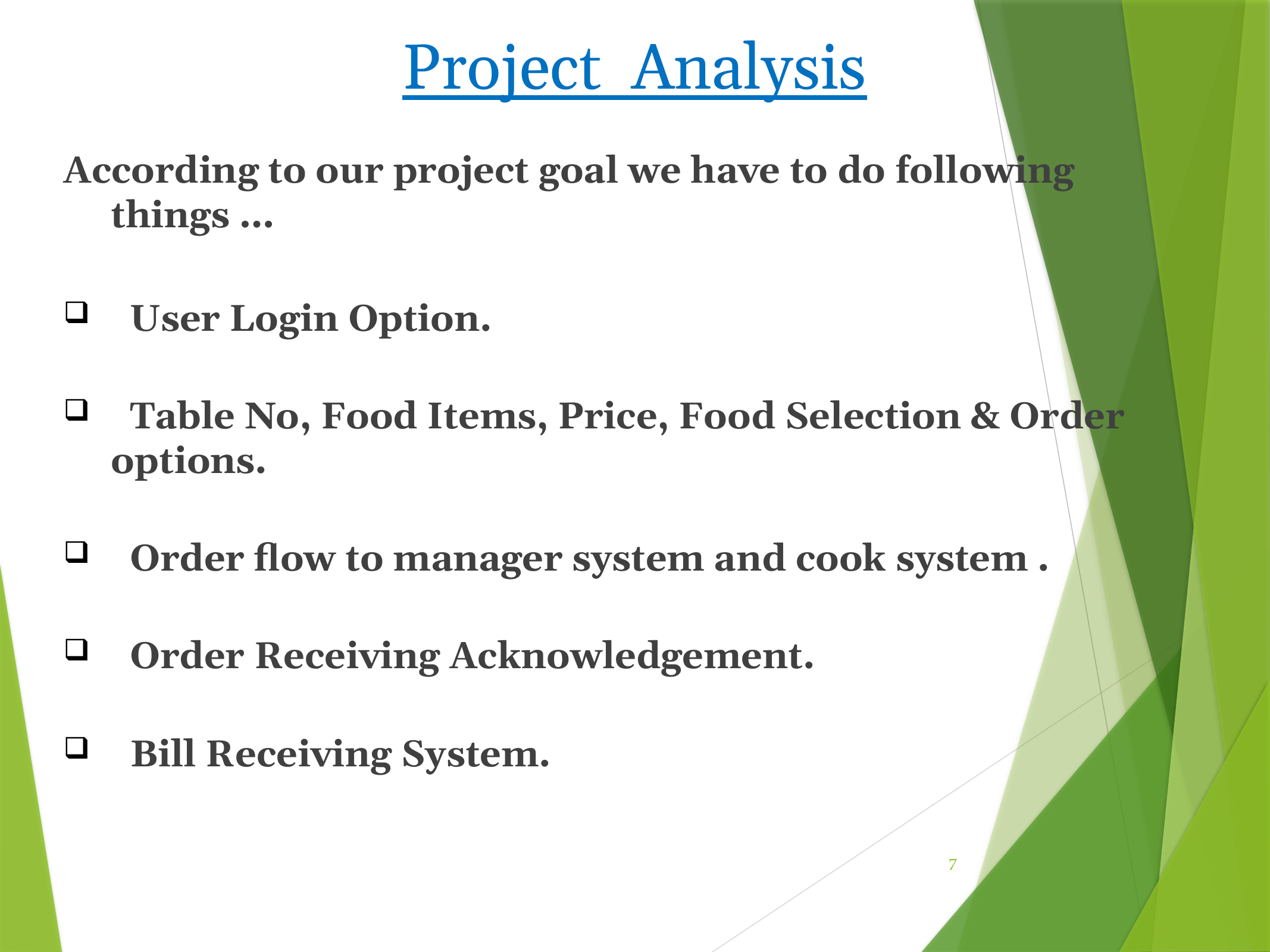

# Project  Analysis
According to our project goal we have to do following things …

  User Login Option.

  Table No, Food Items, Price, Food Selection & Order options.

  Order flow to manager system and cook system .

  Order Receiving Acknowledgement.

  Bill Receiving System.
7